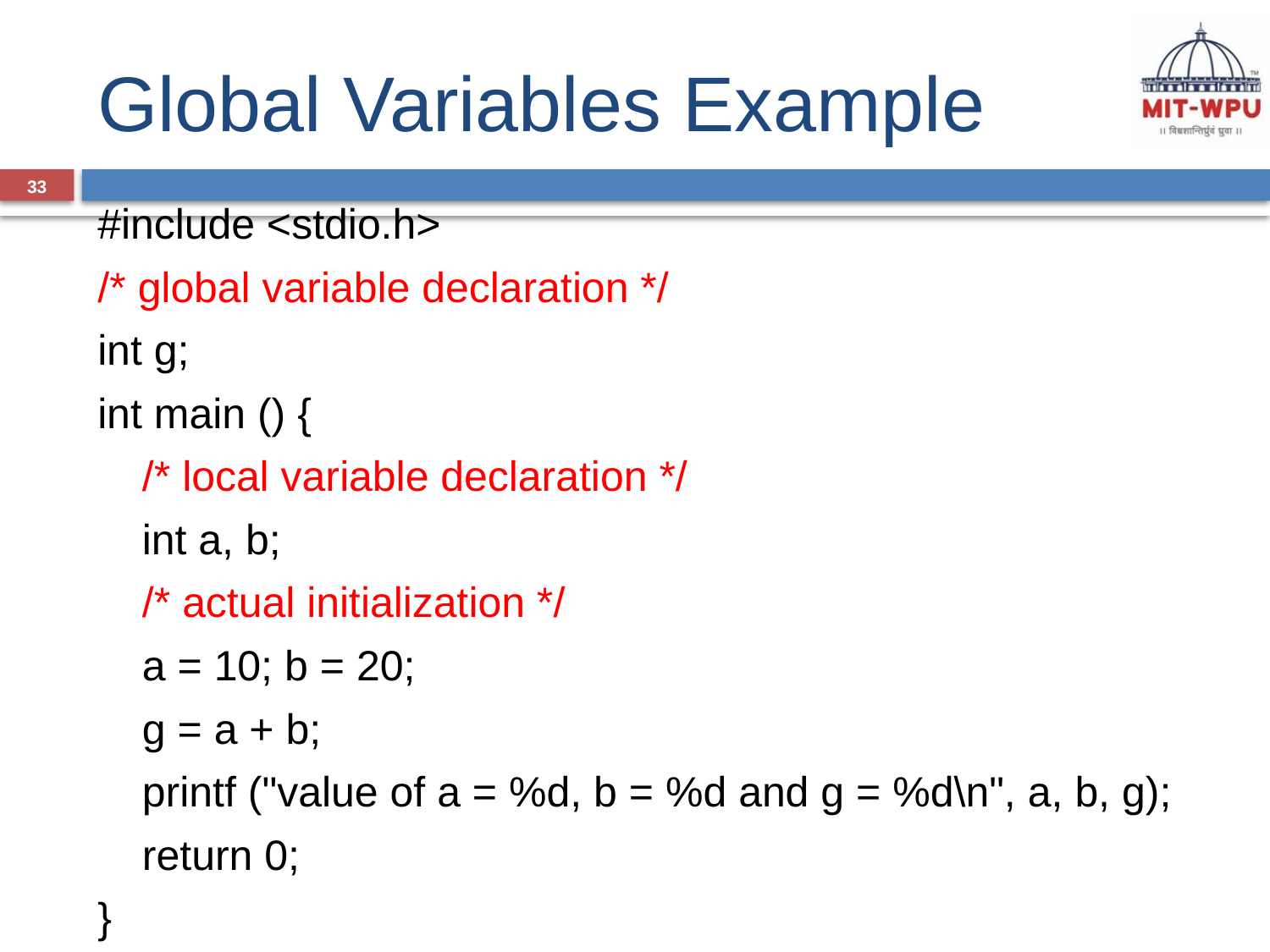

# Global Variables Example
33
#include <stdio.h>
/* global variable declaration */
int g;
int main () {
	/* local variable declaration */
	int a, b;
	/* actual initialization */
	a = 10; b = 20;
	g = a + b;
	printf ("value of a = %d, b = %d and g = %d\n", a, b, g);
	return 0;
}